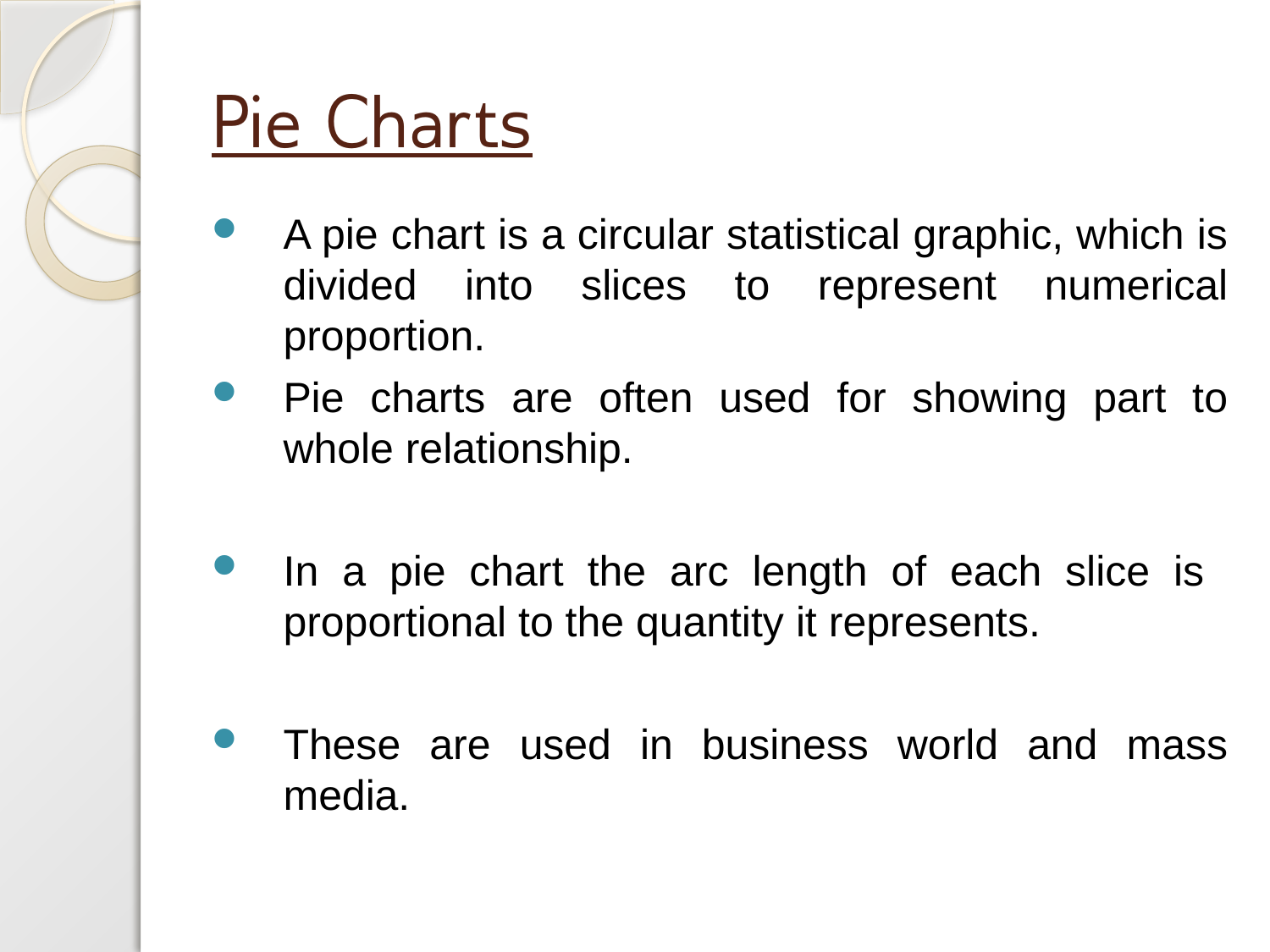

# Pie Charts
A pie chart is a circular statistical graphic, which is divided into slices to represent numerical proportion.
Pie charts are often used for showing part to whole relationship.

In a pie chart the arc length of each slice is  proportional to the quantity it represents.

These are used in business world and mass media.